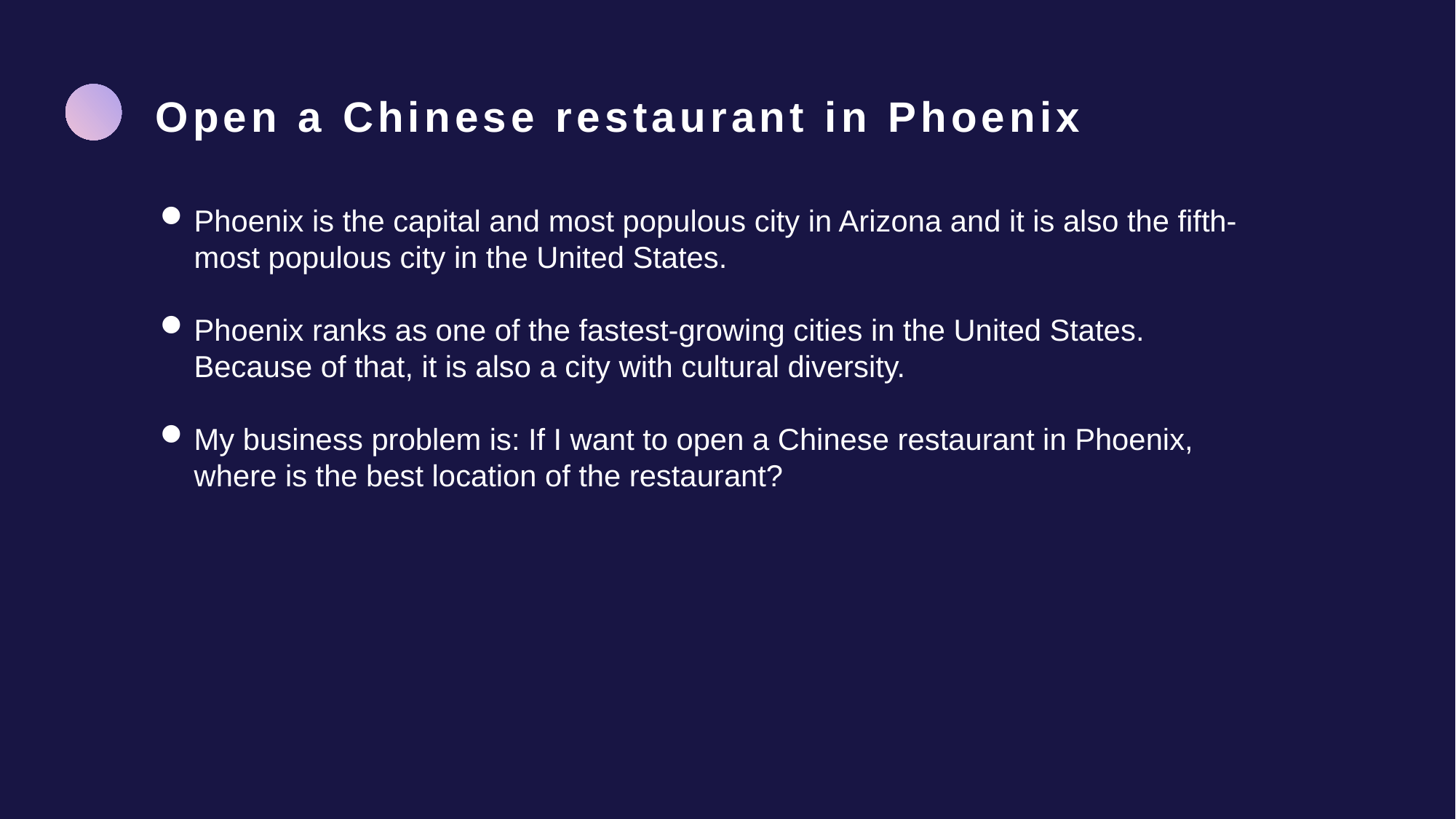

Open a Chinese restaurant in Phoenix

Phoenix is the capital and most populous city in Arizona and it is also the fifth-most populous city in the United States.

Phoenix ranks as one of the fastest-growing cities in the United States. Because of that, it is also a city with cultural diversity.

My business problem is: If I want to open a Chinese restaurant in Phoenix, where is the best location of the restaurant?